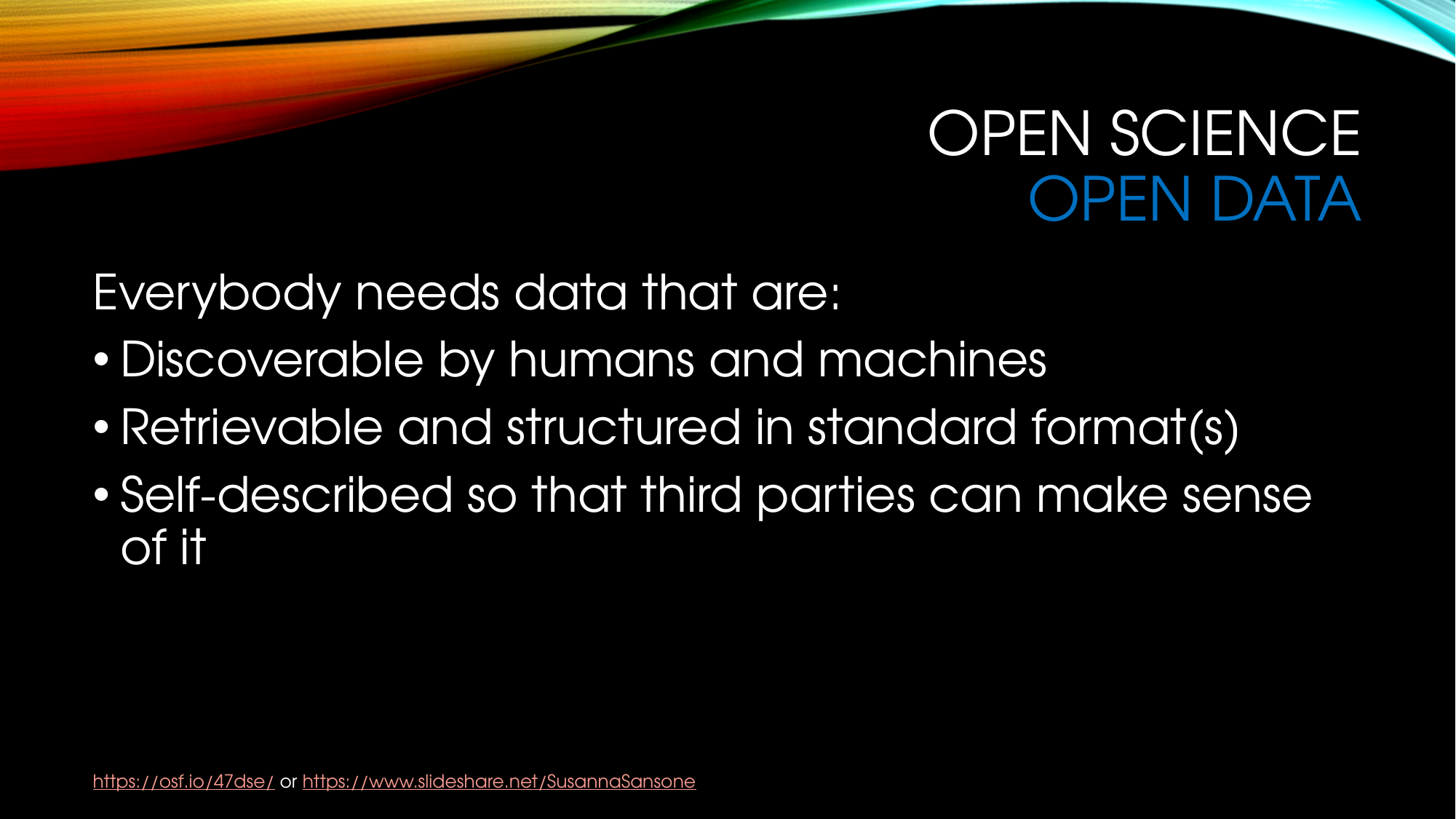

# Open Science Open Data
Everybody needs data that are:
Discoverable by humans and machines
Retrievable and structured in standard format(s)
Self-described so that third parties can make sense of it
https://osf.io/47dse/ or https://www.slideshare.net/SusannaSansone